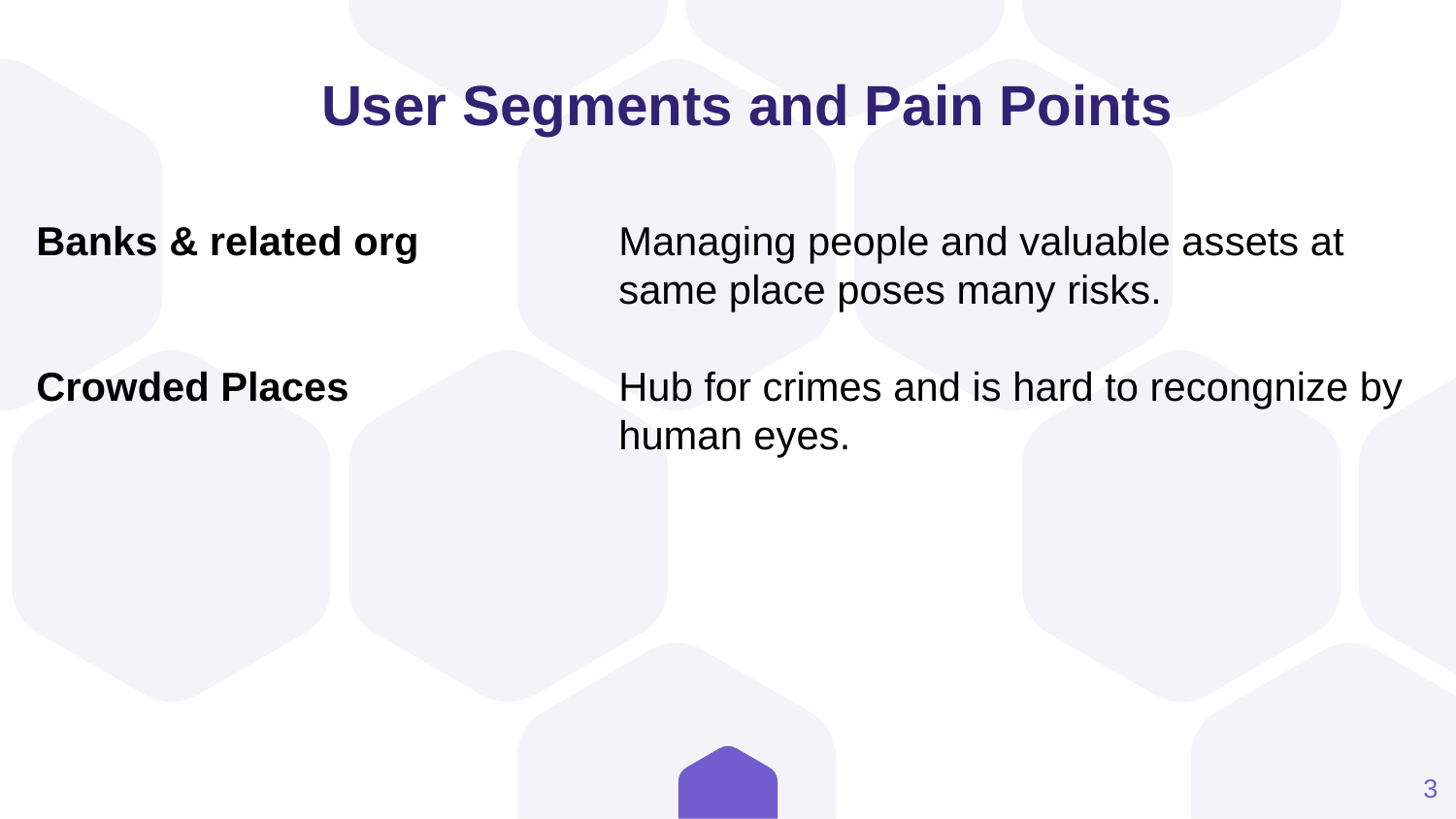

User Segments and Pain Points
Banks & related org		Managing people and valuable assets at 				same place poses many risks.

Crowded Places		Hub for crimes and is hard to recongnize by 				human eyes.

3